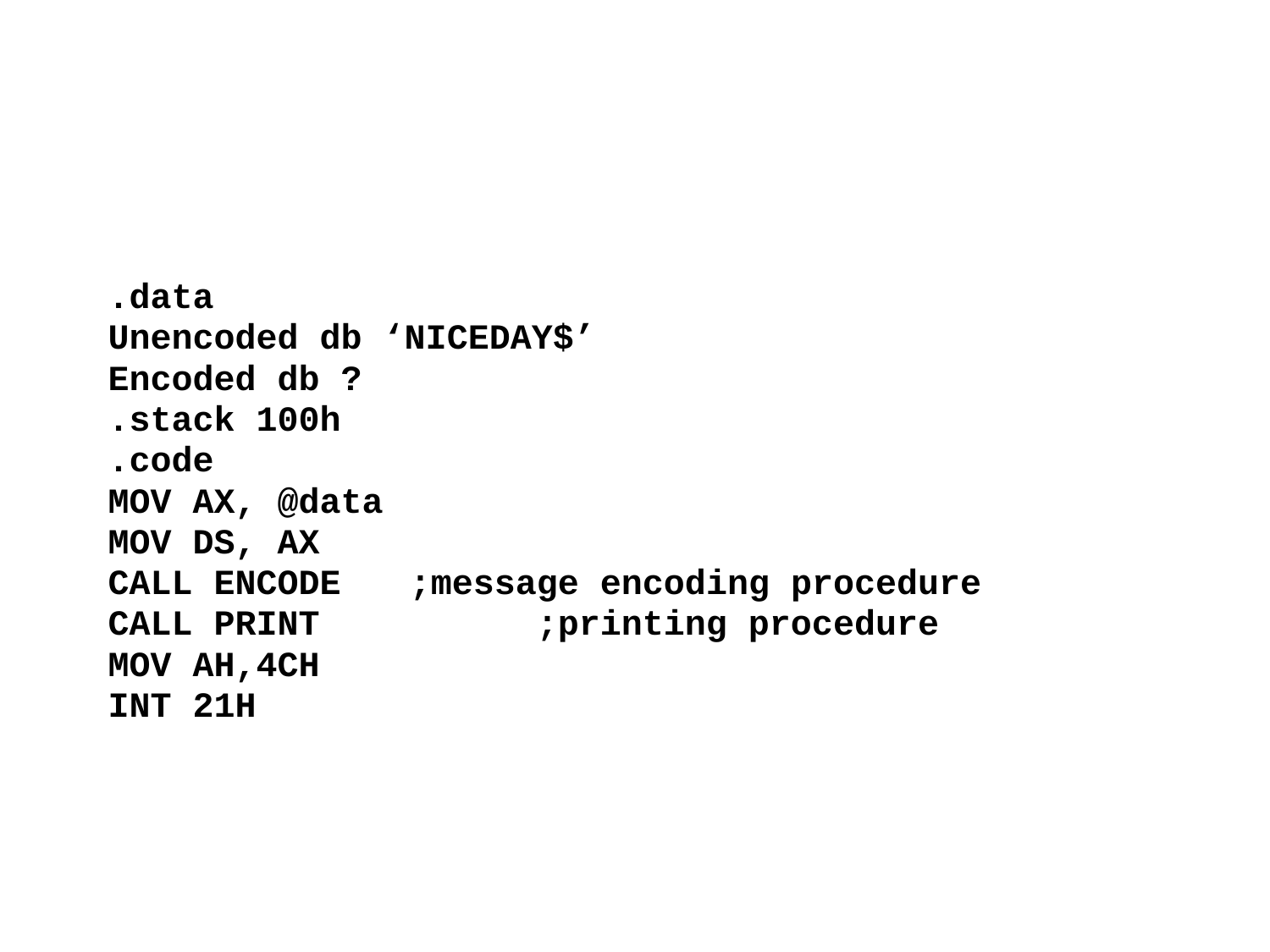

#
.data
Unencoded db ‘NICEDAY$’
Encoded db ?
.stack 100h
.code
MOV AX, @data
MOV DS, AX
CALL ENCODE	;message encoding procedure
CALL PRINT		;printing procedure
MOV AH,4CH
INT 21H